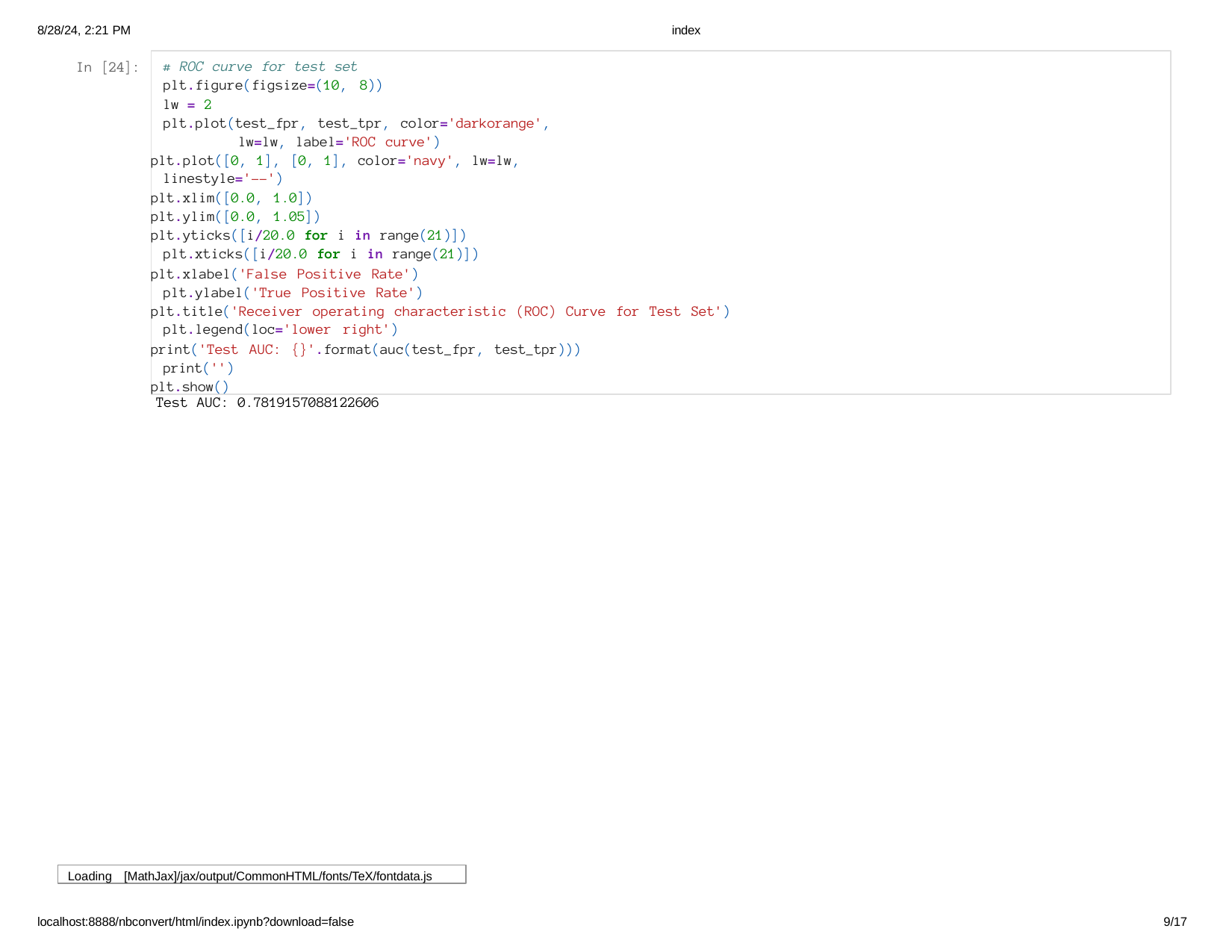

8/28/24, 2:21 PM
index
# ROC curve for test set
plt.figure(figsize=(10, 8))
lw = 2
plt.plot(test_fpr, test_tpr, color='darkorange', lw=lw, label='ROC curve')
plt.plot([0, 1], [0, 1], color='navy', lw=lw, linestyle='--')
plt.xlim([0.0, 1.0])
plt.ylim([0.0, 1.05])
plt.yticks([i/20.0 for i in range(21)]) plt.xticks([i/20.0 for i in range(21)])
plt.xlabel('False Positive Rate') plt.ylabel('True Positive Rate')
plt.title('Receiver operating characteristic (ROC) Curve for Test Set') plt.legend(loc='lower right')
print('Test AUC: {}'.format(auc(test_fpr, test_tpr))) print('')
plt.show()
In [24]:
Test AUC: 0.7819157088122606
Loading  [MathJax]/jax/output/CommonHTML/fonts/TeX/fontdata.js
localhost:8888/nbconvert/html/index.ipynb?download=false
9/17